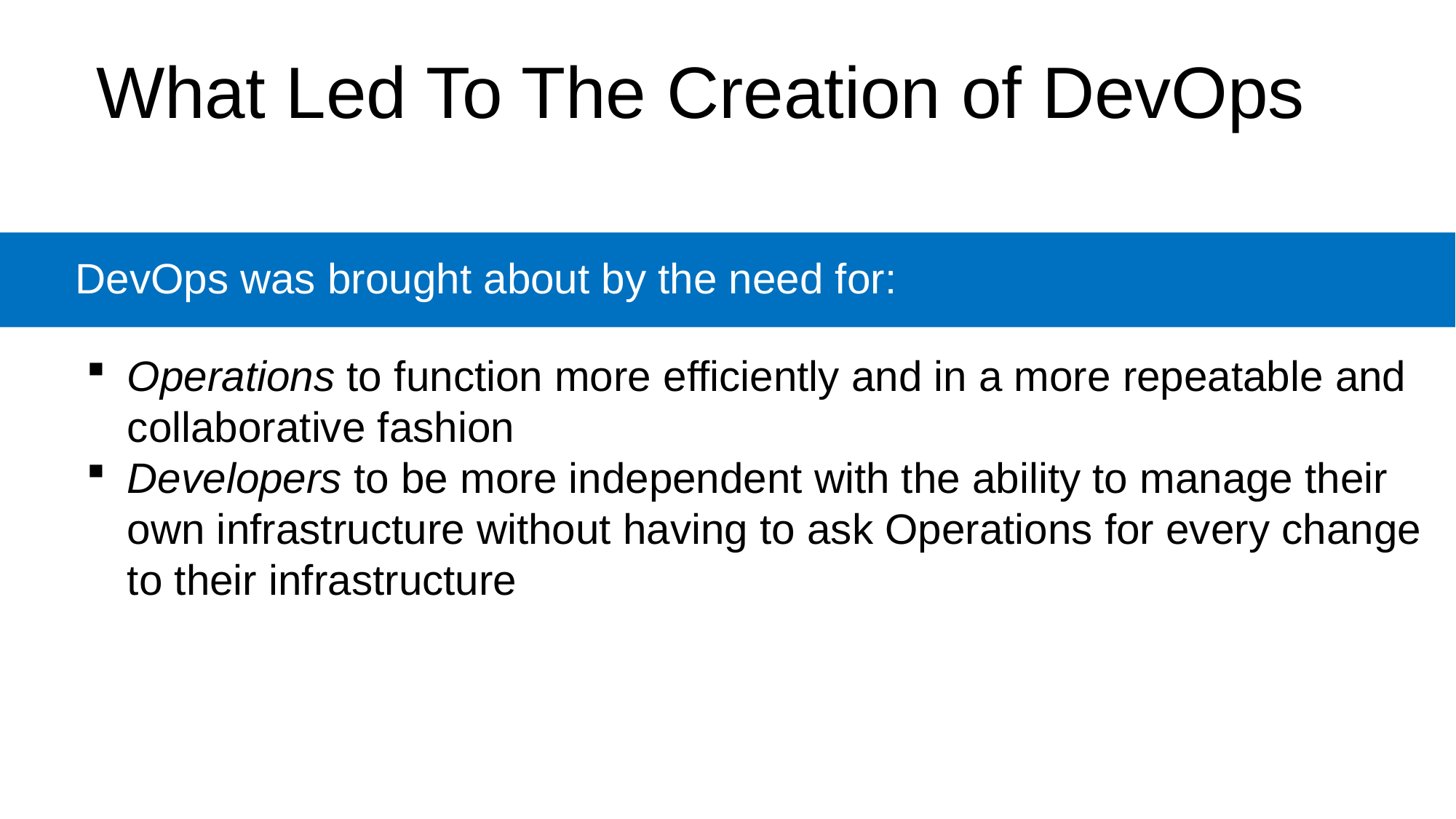

# What Led To The Creation of DevOps

DevOps was brought about by the need for:
Operations to function more efficiently and in a more repeatable and collaborative fashion
Developers to be more independent with the ability to manage their own infrastructure without having to ask Operations for every change to their infrastructure